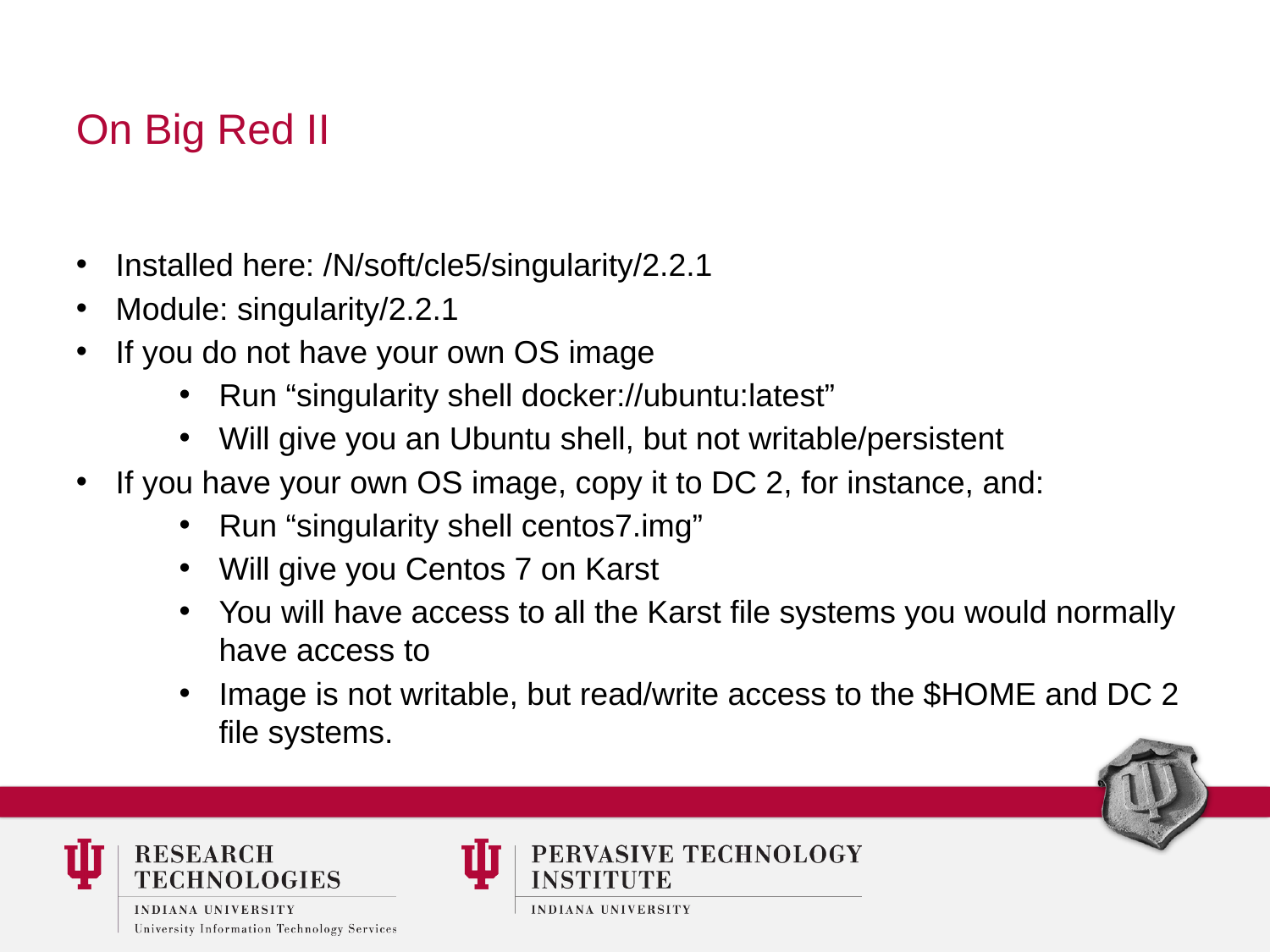

# On Big Red II
Installed here: /N/soft/cle5/singularity/2.2.1
Module: singularity/2.2.1
If you do not have your own OS image
Run “singularity shell docker://ubuntu:latest”
Will give you an Ubuntu shell, but not writable/persistent
If you have your own OS image, copy it to DC 2, for instance, and:
Run “singularity shell centos7.img”
Will give you Centos 7 on Karst
You will have access to all the Karst file systems you would normally have access to
Image is not writable, but read/write access to the $HOME and DC 2 file systems.